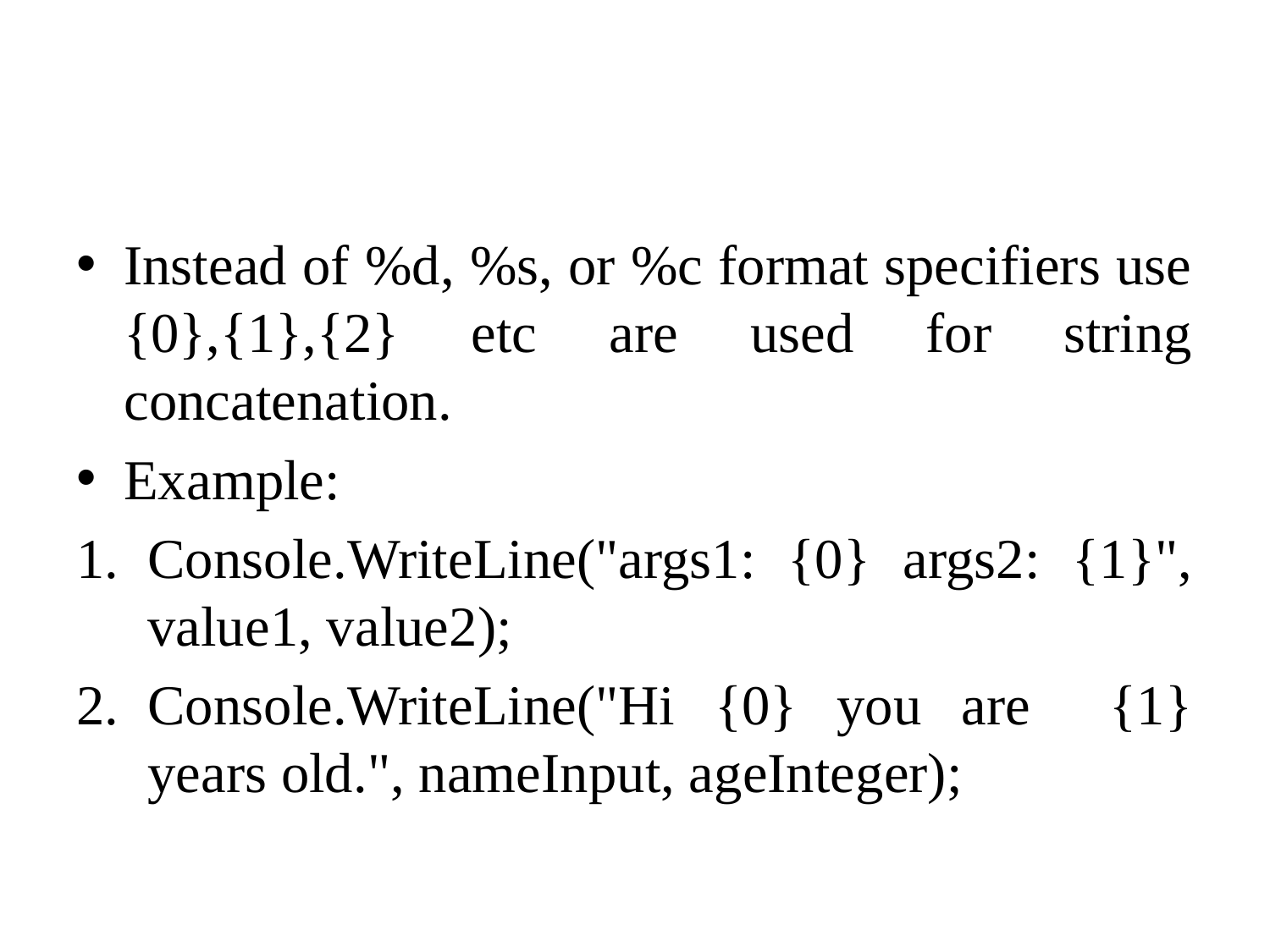

#
Instead of %d, %s, or %c format specifiers use {0},{1},{2} etc are used for string concatenation.
Example:
Console.WriteLine("args1: {0} args2: {1}", value1, value2);
Console.WriteLine("Hi {0} you are  {1} years old.", nameInput, ageInteger);